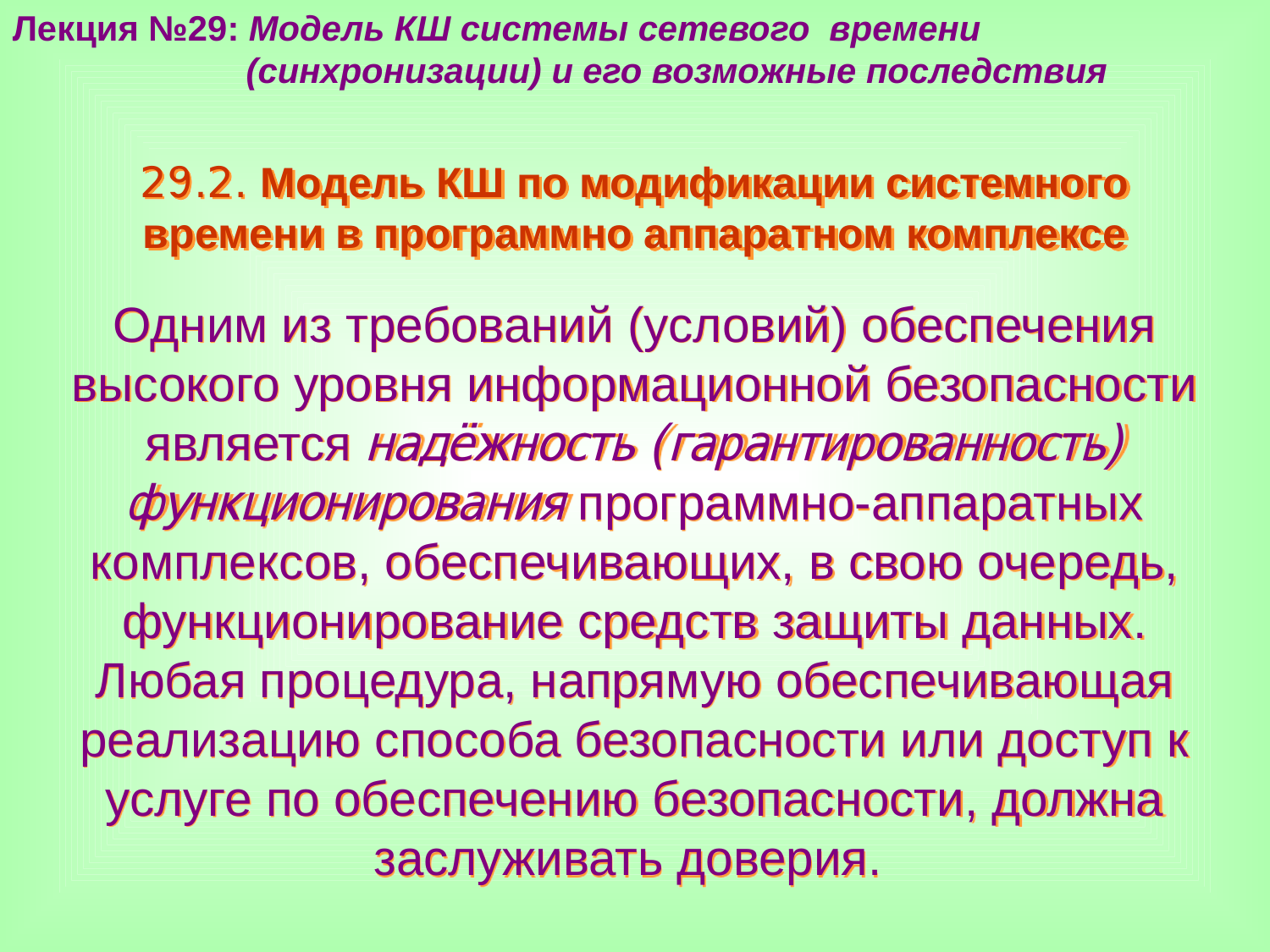

Лекция №29: Модель КШ системы сетевого  времени
                        (синхронизации) и его возможные последствия
29.2. Модель КШ по модификации системного
времени в программно аппаратном комплексе
Одним из требований (условий) обеспечения высокого уровня информационной безопасности является надёжность (гарантированность) функционирования программно-аппаратных комплексов, обеспечивающих, в свою очередь, функционирование средств защиты данных. Любая процедура, напрямую обеспечивающая реализацию способа безопасности или доступ к услуге по обеспечению безопасности, должна заслуживать доверия.